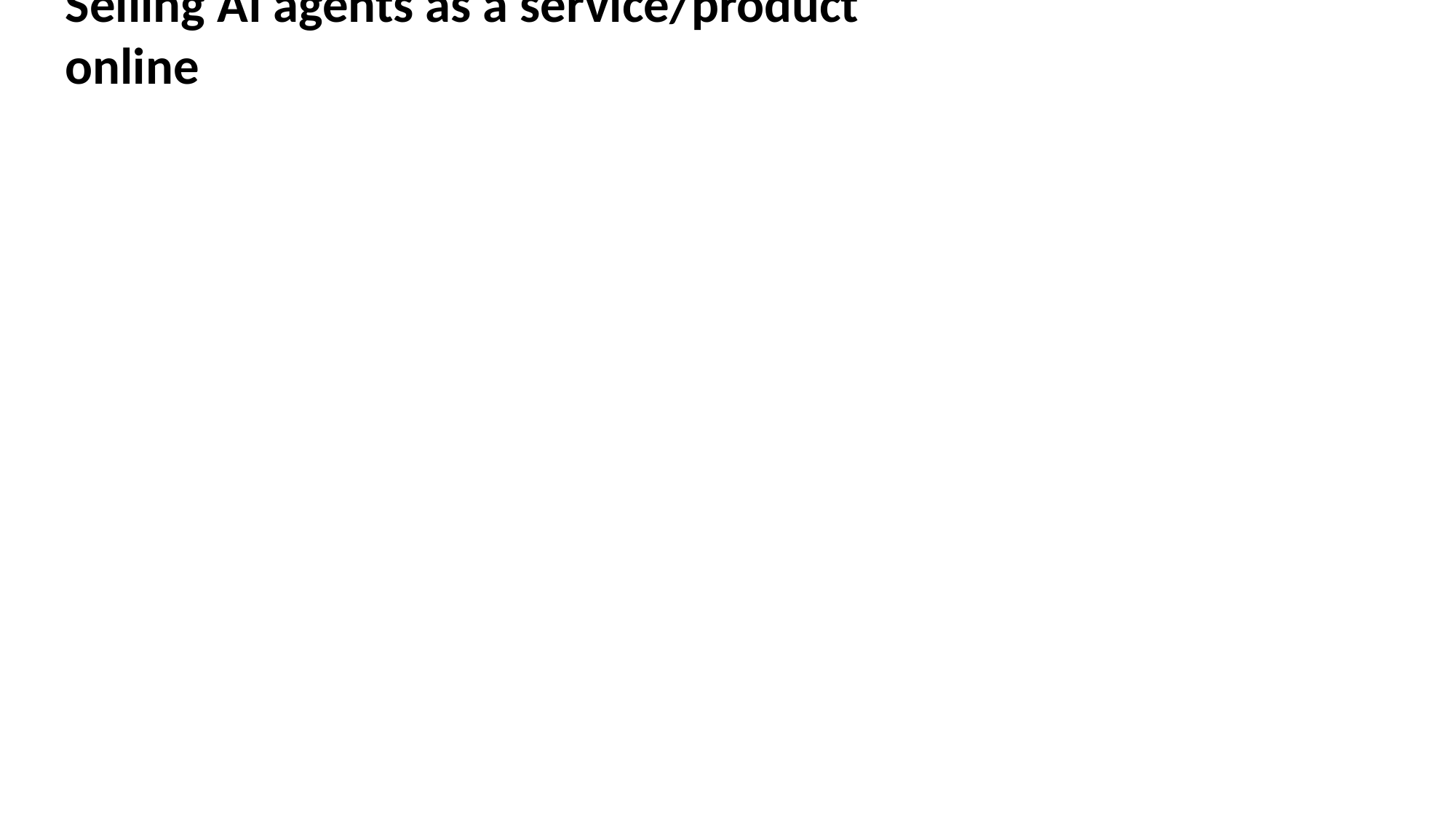

Selling AI agents as a service/product online